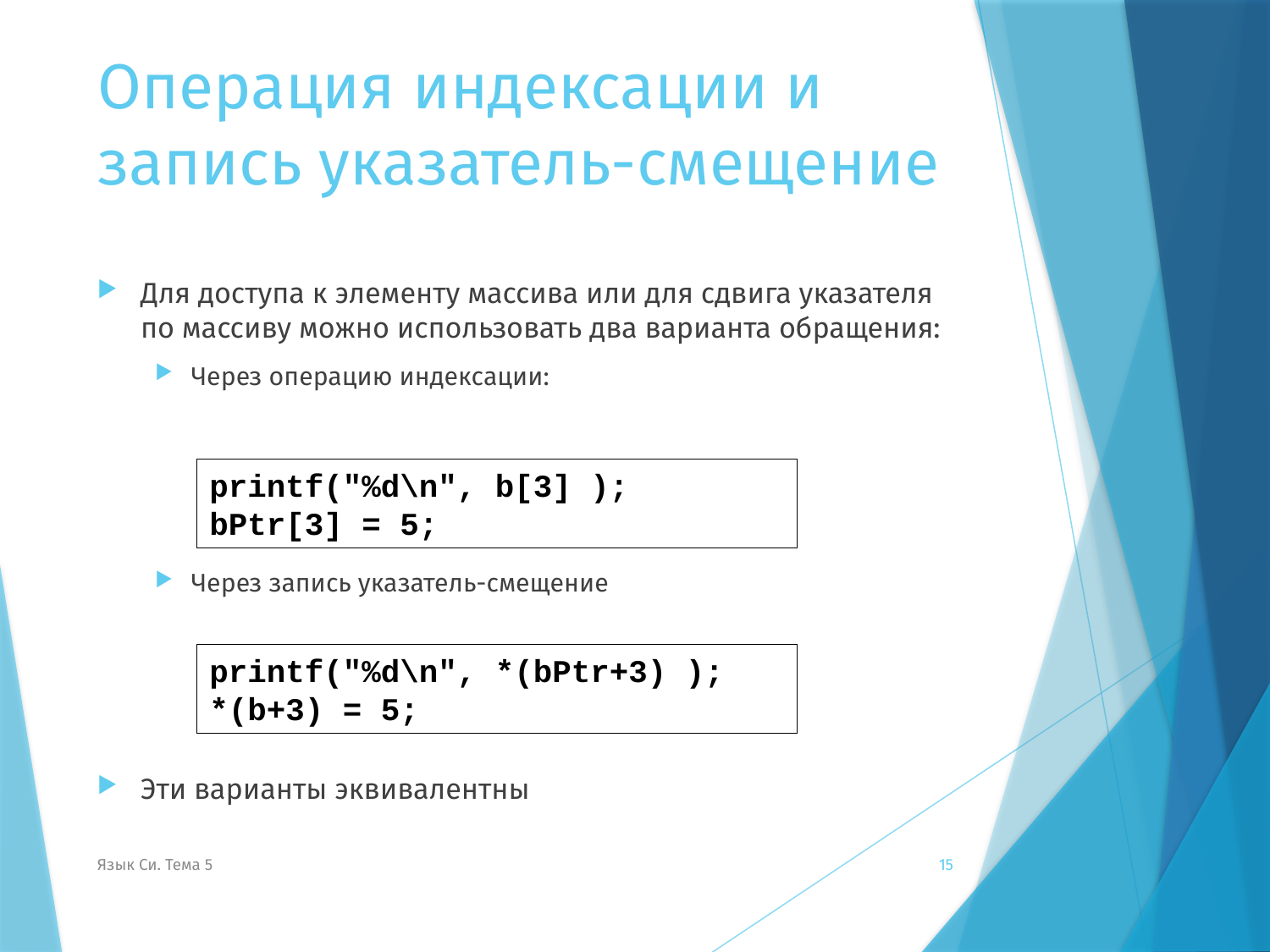

# Операция индексации и запись указатель-смещение
Для доступа к элементу массива или для сдвига указателя по массиву можно использовать два варианта обращения:
Через операцию индексации:

Через запись указатель-смещение

Эти варианты эквивалентны
printf("%d\n", b[3] );
bPtr[3] = 5;
printf("%d\n", *(bPtr+3) );
*(b+3) = 5;
Язык Си. Тема 5
15